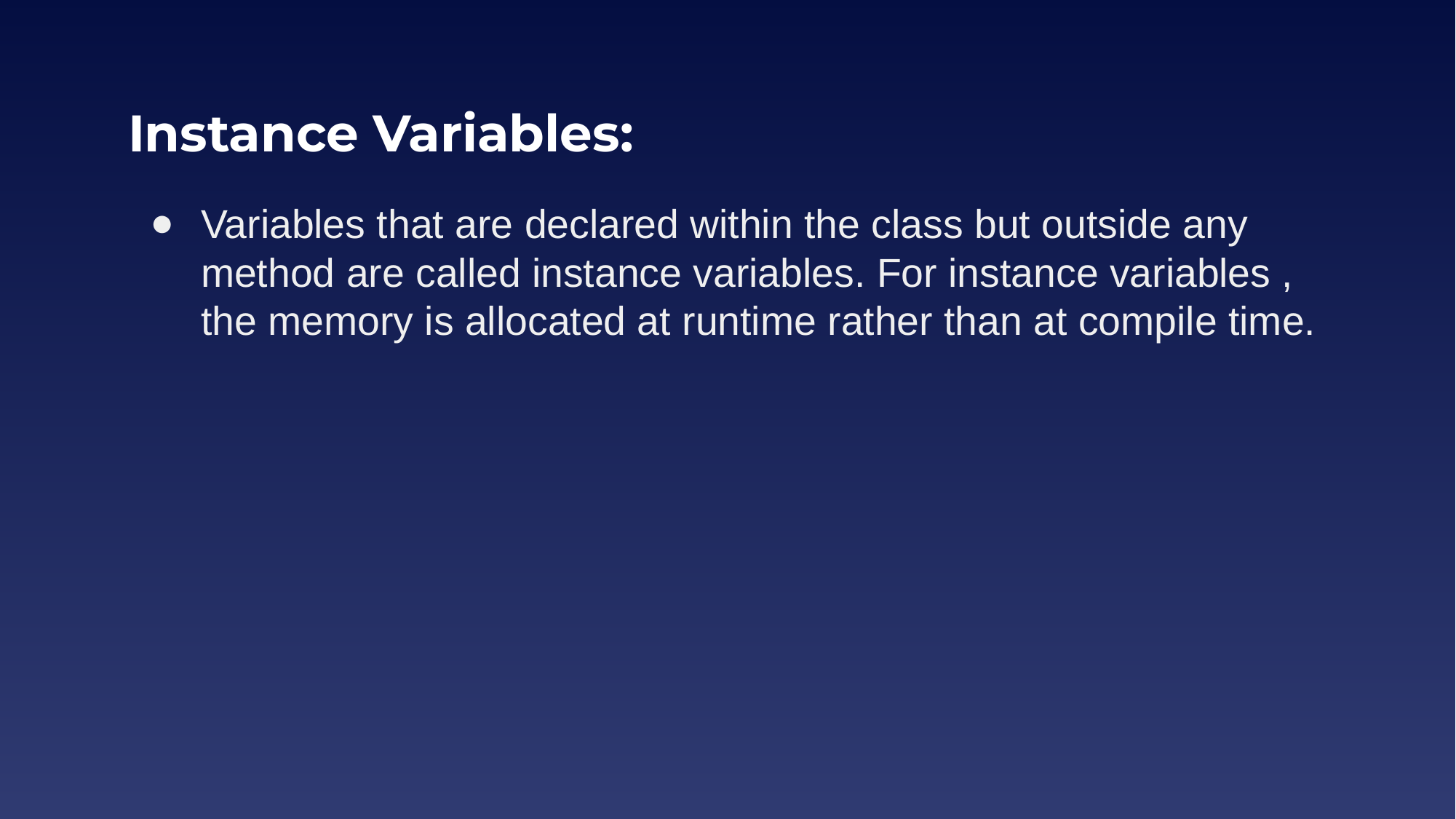

# Instance Variables:
Variables that are declared within the class but outside any method are called instance variables. For instance variables , the memory is allocated at runtime rather than at compile time.